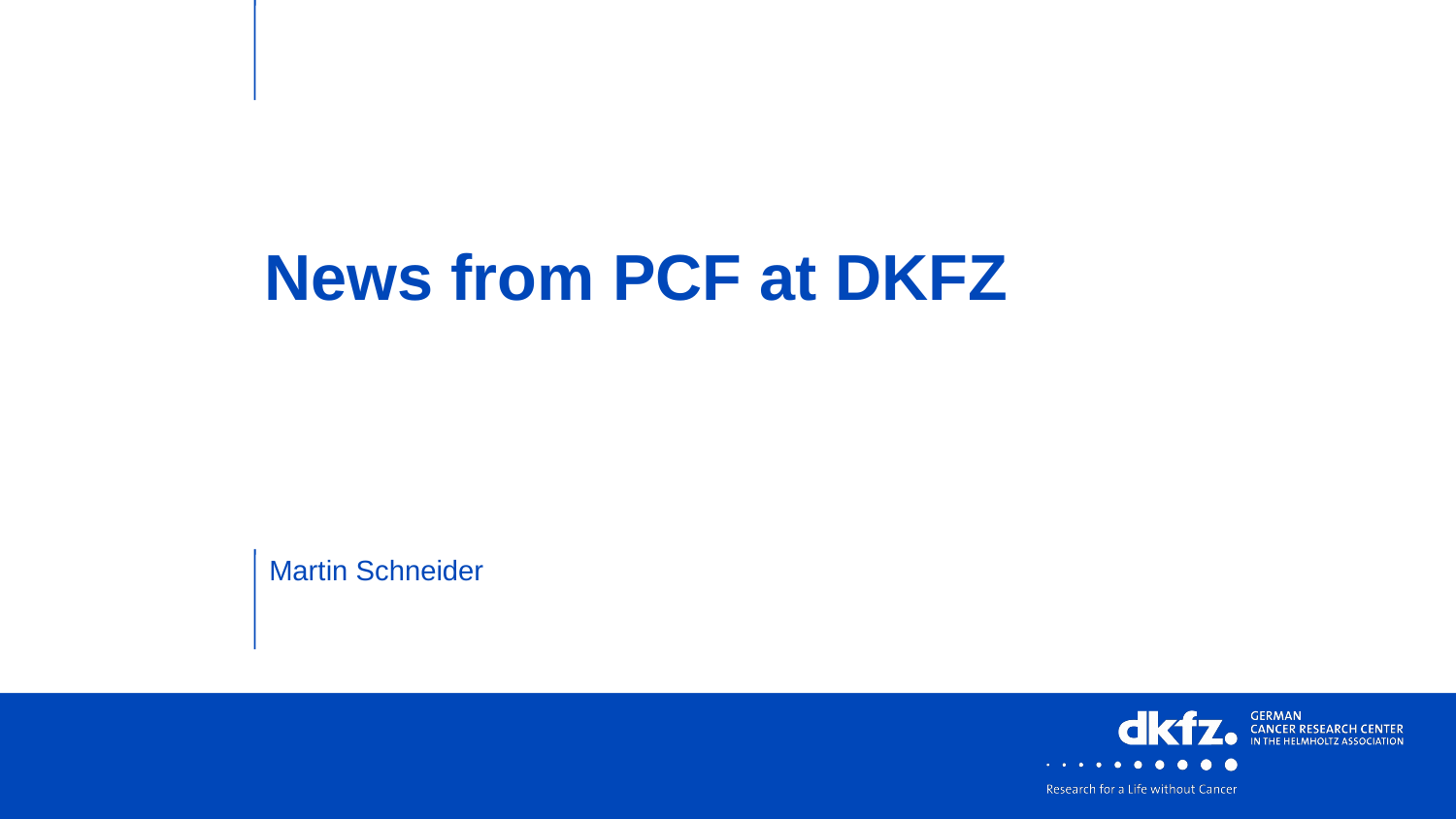

# News from PCF at DKFZ
Martin Schneider